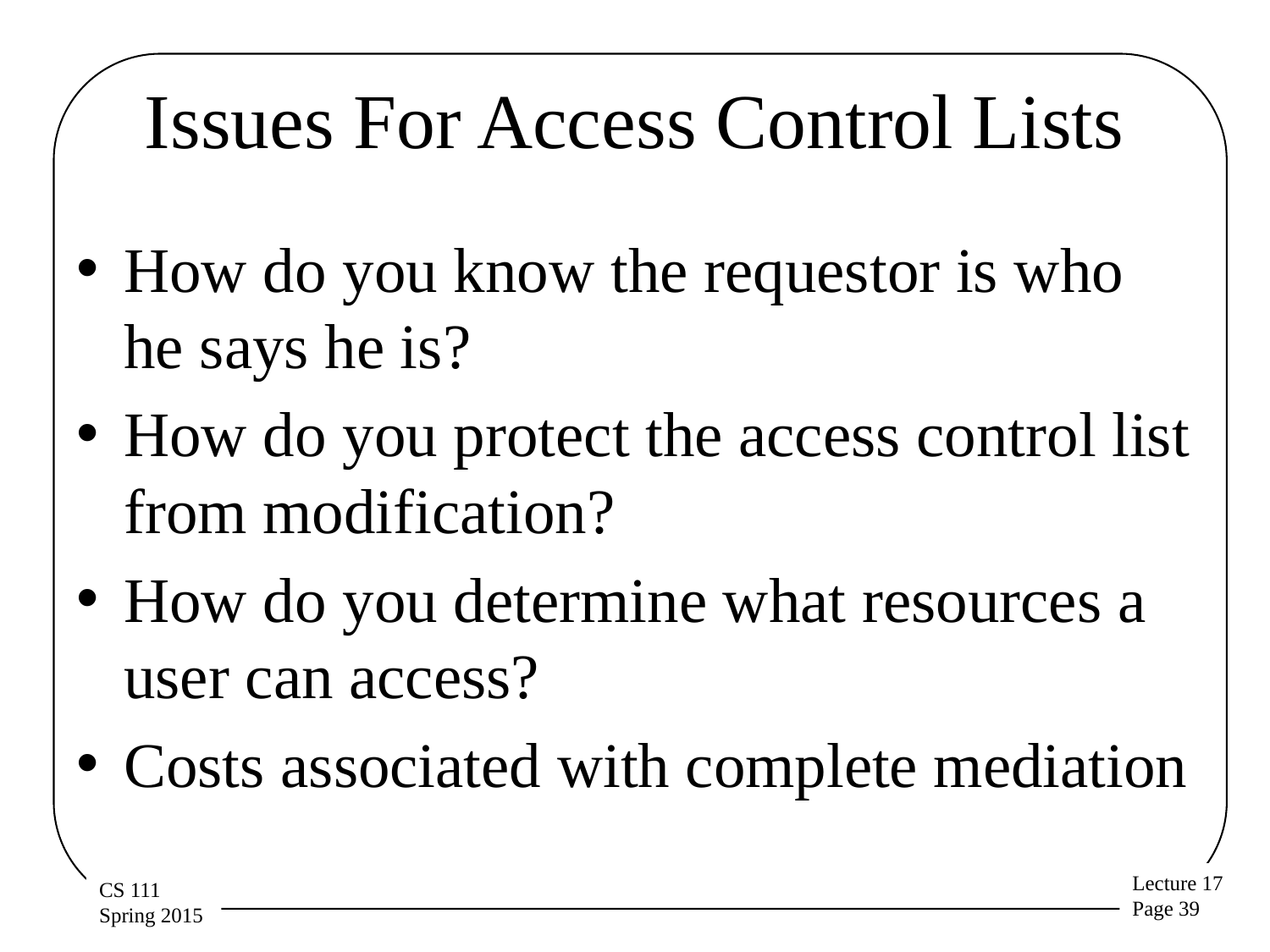

# Issues For Access Control Lists
How do you know the requestor is who he says he is?
How do you protect the access control list from modification?
How do you determine what resources a user can access?
Costs associated with complete mediation